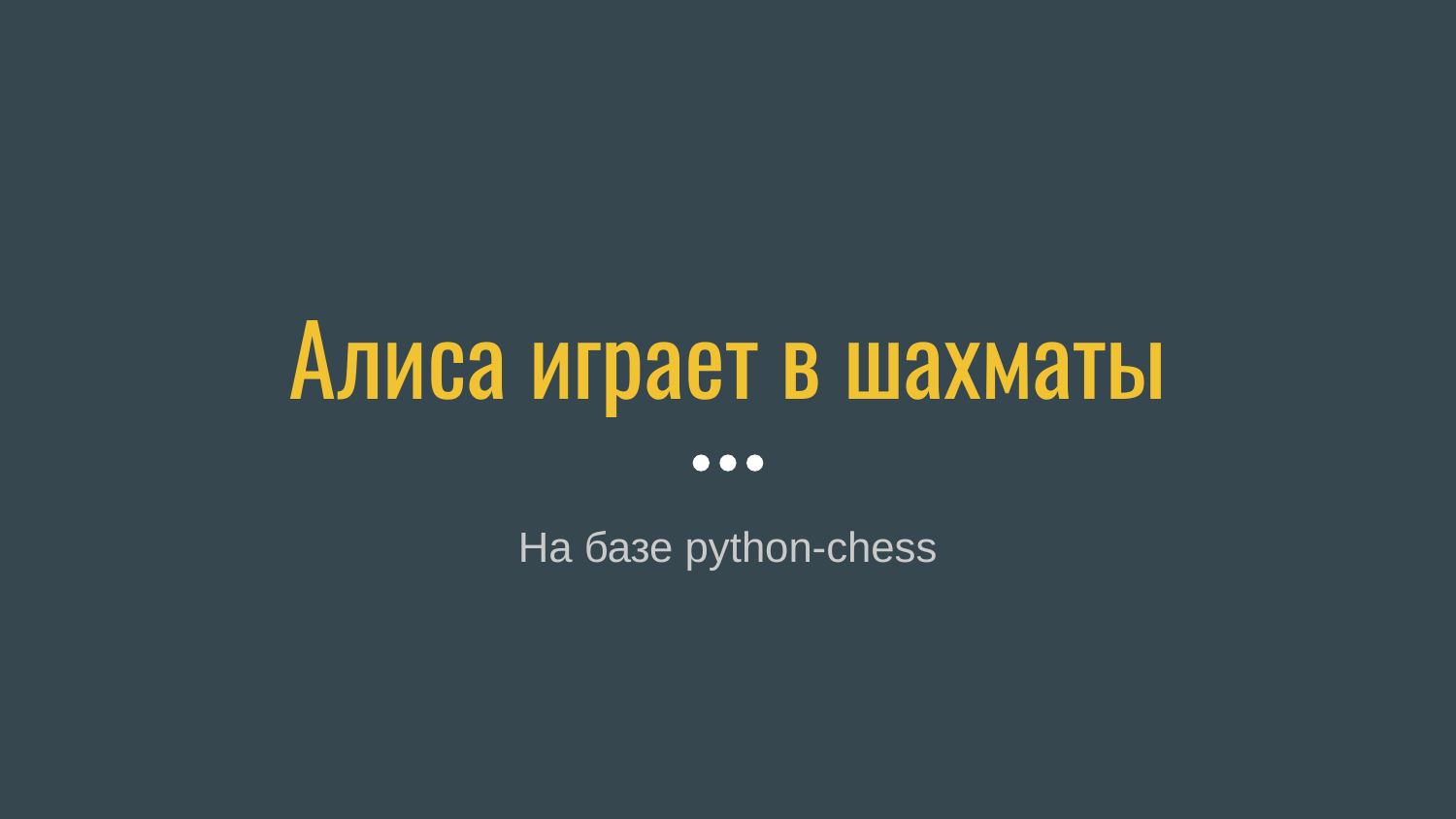

# Алиса играет в шахматы
На базе python-chess